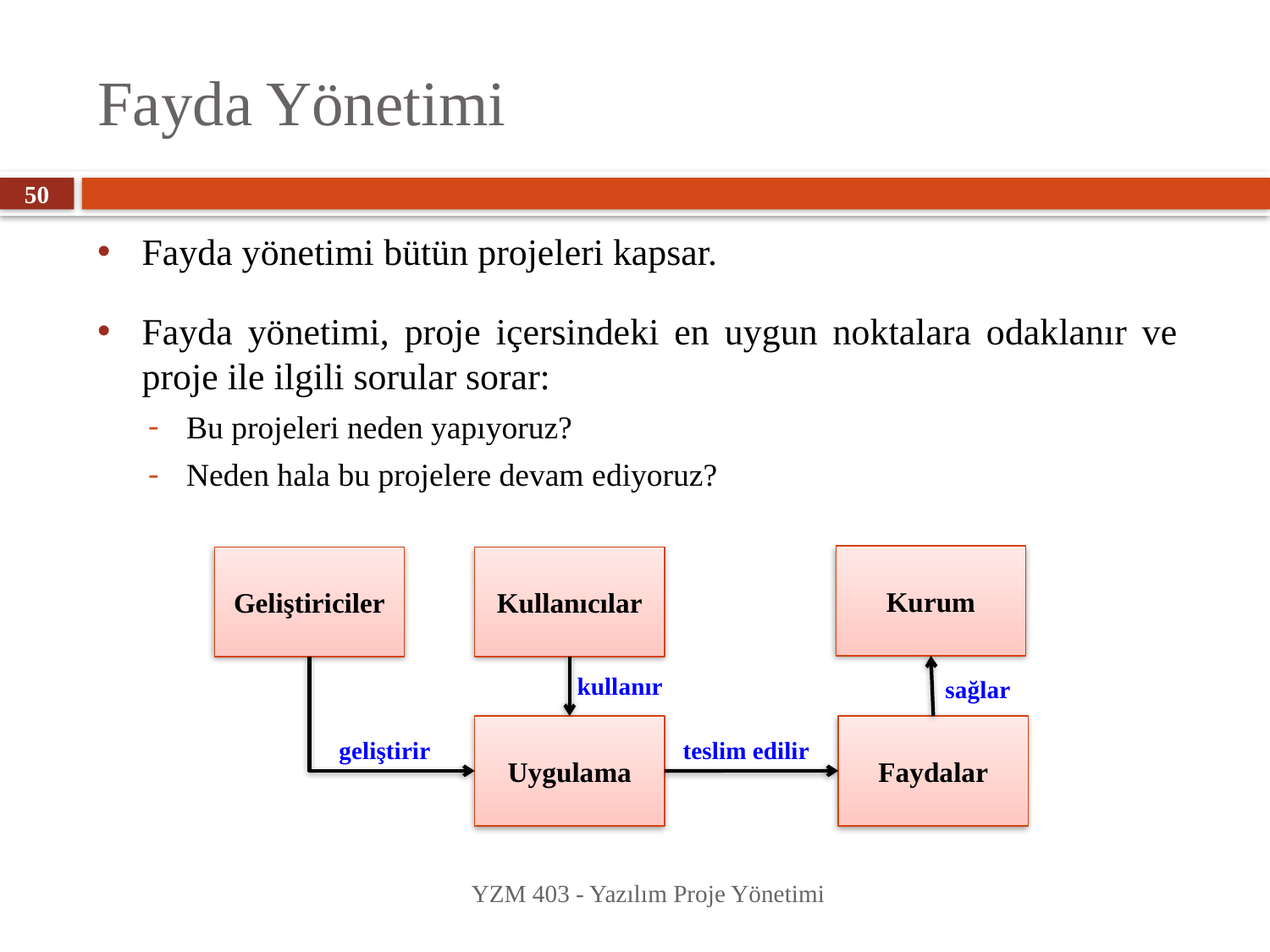

# Fayda Yönetimi
50
Fayda yönetimi bütün projeleri kapsar.

Fayda yönetimi, proje içersindeki en uygun noktalara odaklanır ve proje ile ilgili sorular sorar:
Bu projeleri neden yapıyoruz?
Neden hala bu projelere devam ediyoruz?

Kurum

Geliştiriciler

Kullanıcılar

kullanır
sağlar
Faydalar
Uygulama
geliştirir
teslim edilir
YZM 403 - Yazılım Proje Yönetimi